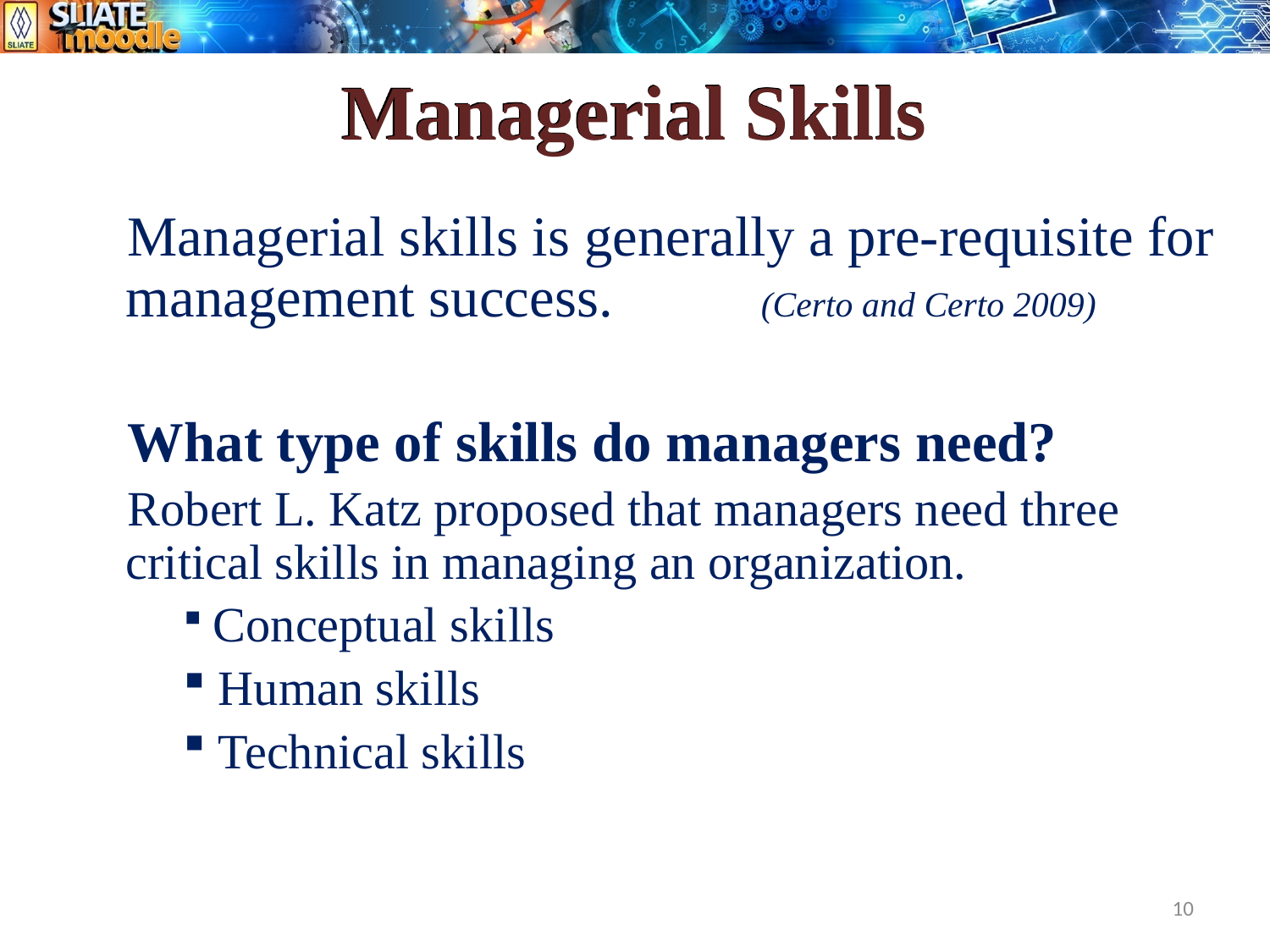

# Managerial Skills
Managerial skills is generally a pre-requisite for management success. 		(Certo and Certo 2009)

What type of skills do managers need?
Robert L. Katz proposed that managers need three critical skills in managing an organization.
 Conceptual skills
 Human skills
 Technical skills

10